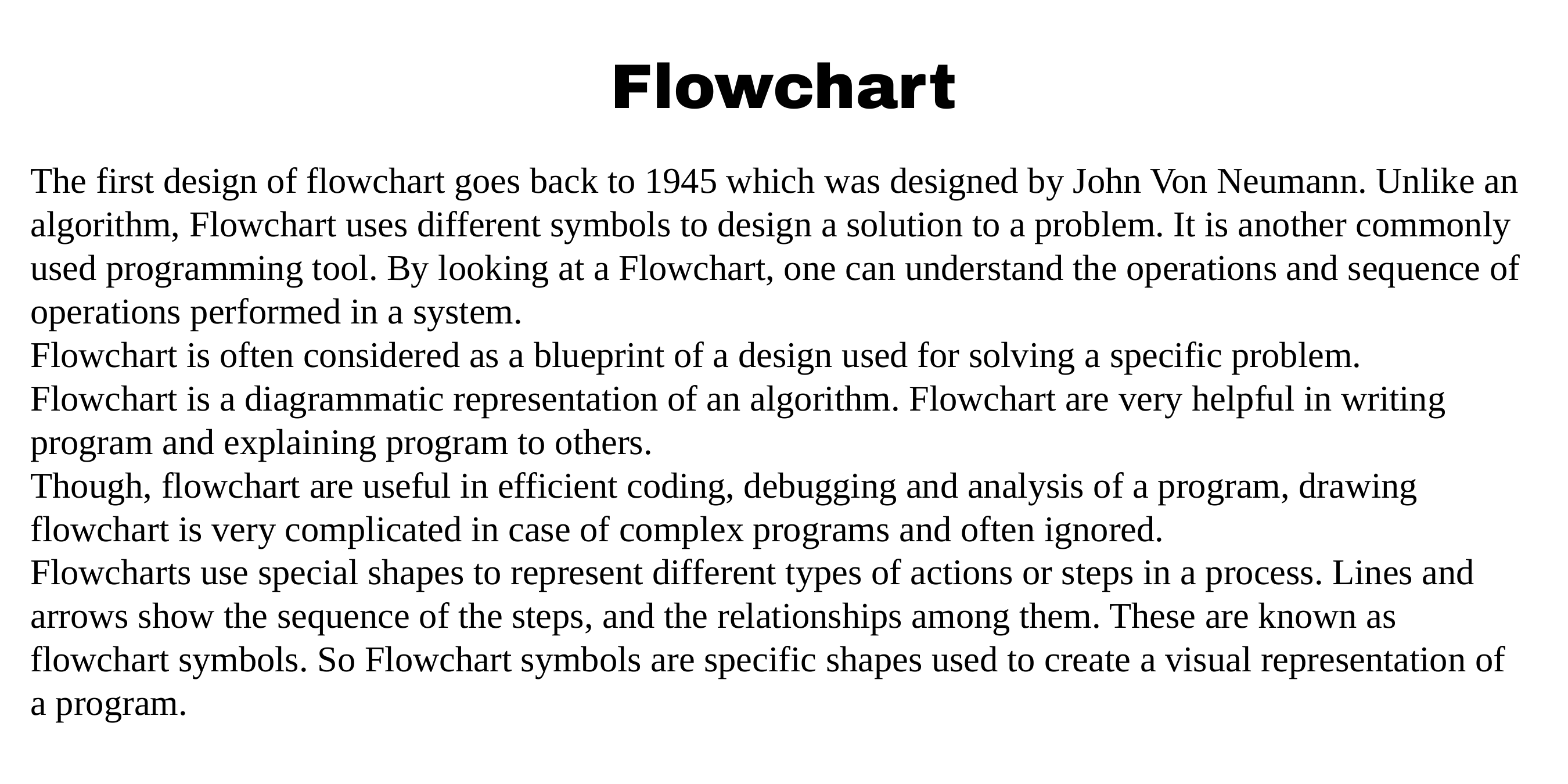

Flowchart
# The first design of flowchart goes back to 1945 which was designed by John Von Neumann. Unlike an algorithm, Flowchart uses different symbols to design a solution to a problem. It is another commonly used programming tool. By looking at a Flowchart, one can understand the operations and sequence of operations performed in a system. Flowchart is often considered as a blueprint of a design used for solving a specific problem. Flowchart is a diagrammatic representation of an algorithm. Flowchart are very helpful in writing program and explaining program to others. Though, flowchart are useful in efficient coding, debugging and analysis of a program, drawing flowchart is very complicated in case of complex programs and often ignored. Flowcharts use special shapes to represent different types of actions or steps in a process. Lines and arrows show the sequence of the steps, and the relationships among them. These are known as flowchart symbols. So Flowchart symbols are specific shapes used to create a visual representation of a program.